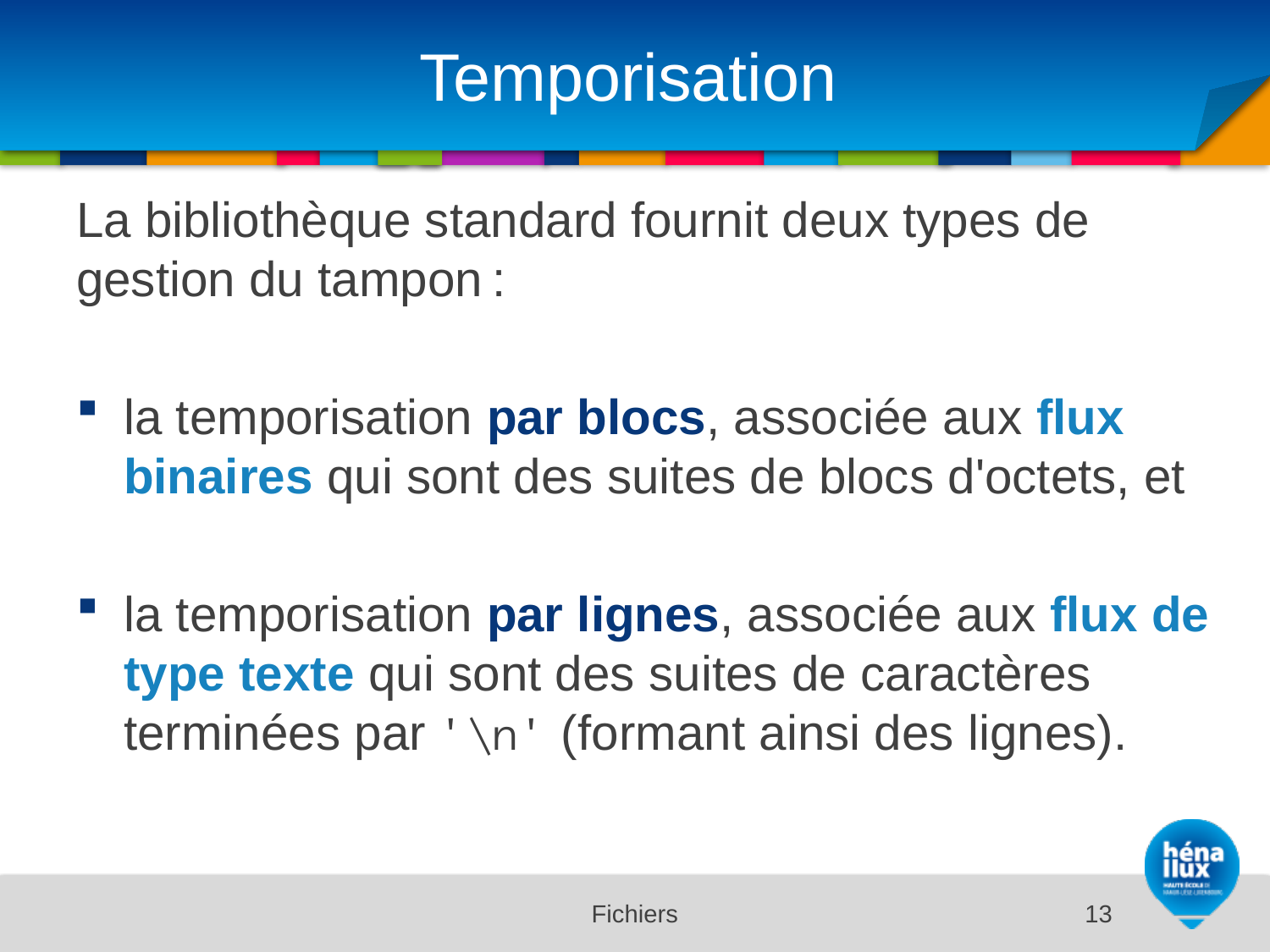

# Temporisation
La bibliothèque standard fournit deux types de gestion du tampon :

la temporisation par blocs, associée aux flux binaires qui sont des suites de blocs d'octets, et

la temporisation par lignes, associée aux flux de type texte qui sont des suites de caractères terminées par '\n' (formant ainsi des lignes).

Fichiers
13